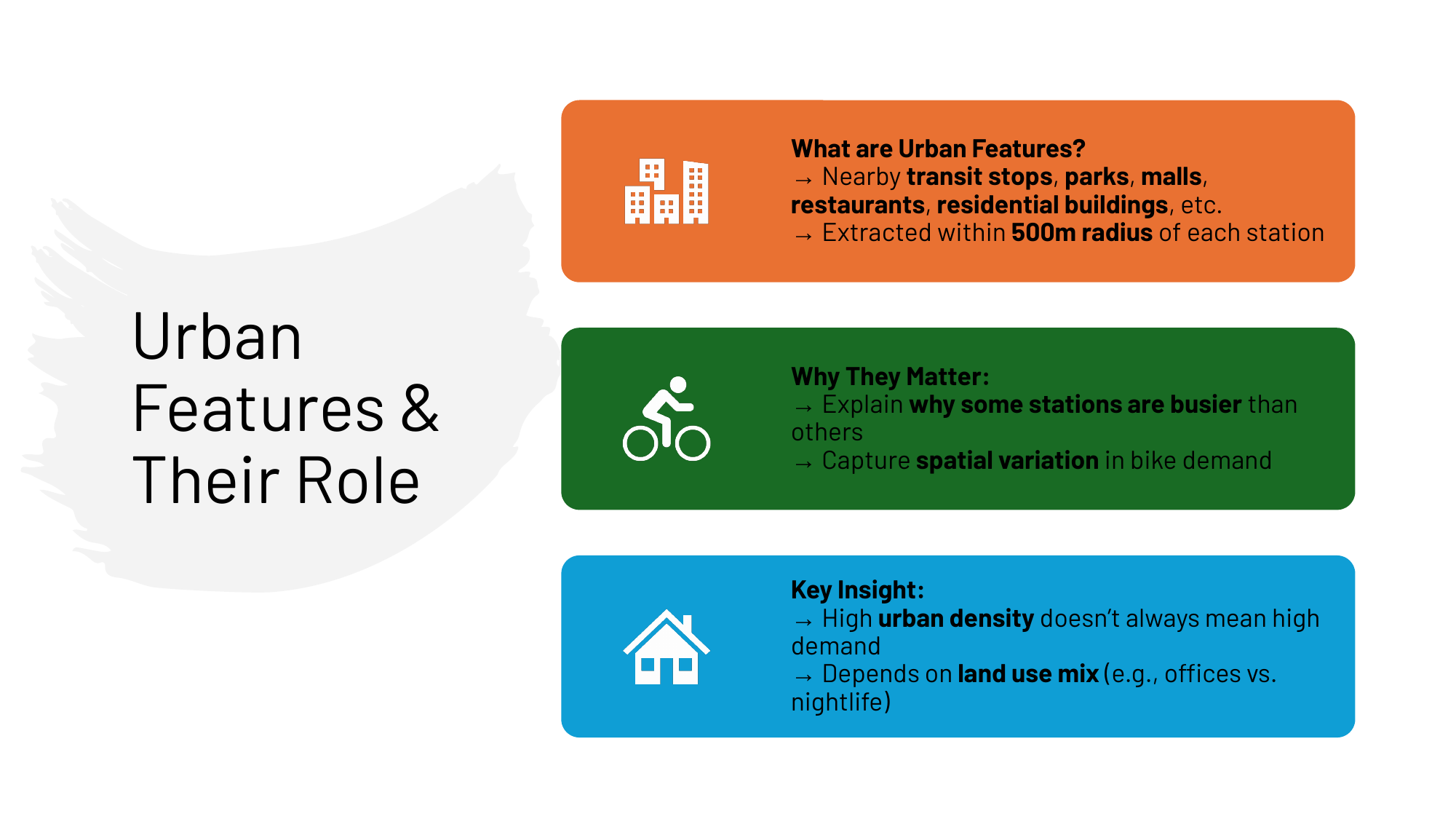

# Urban Features & Their Role
What are Urban Features?
→ Nearby transit stops, parks, malls, restaurants, residential buildings, etc.
→ Extracted within 500m radius of each station
Why They Matter:
→ Explain why some stations are busier than others
→ Capture spatial variation in bike demand
Key Insight:
→ High urban density doesn’t always mean high demand
→ Depends on land use mix (e.g., offices vs. nightlife)